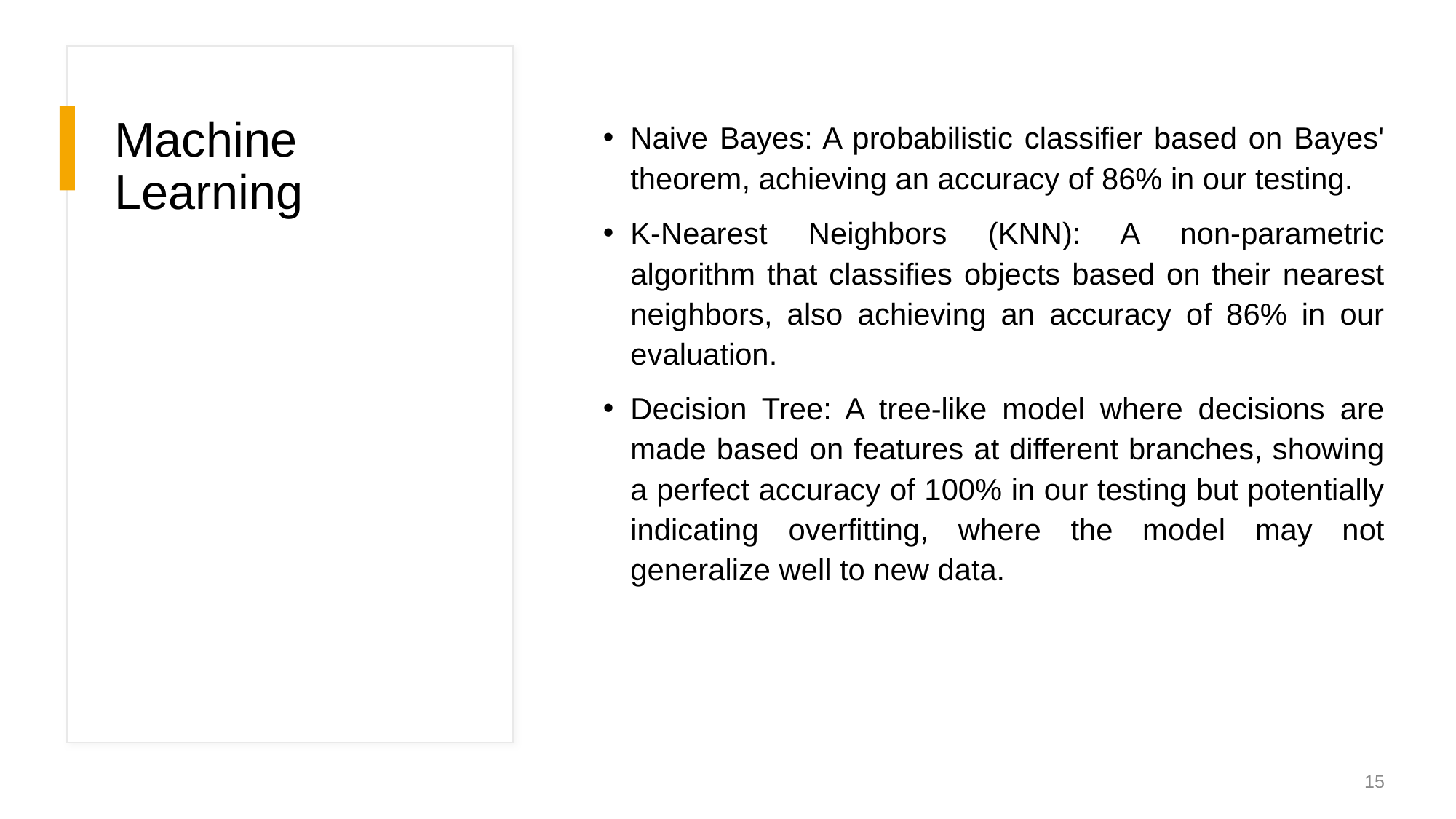

# Machine Learning
Naive Bayes: A probabilistic classifier based on Bayes' theorem, achieving an accuracy of 86% in our testing.
K-Nearest Neighbors (KNN): A non-parametric algorithm that classifies objects based on their nearest neighbors, also achieving an accuracy of 86% in our evaluation.
Decision Tree: A tree-like model where decisions are made based on features at different branches, showing a perfect accuracy of 100% in our testing but potentially indicating overfitting, where the model may not generalize well to new data.
15